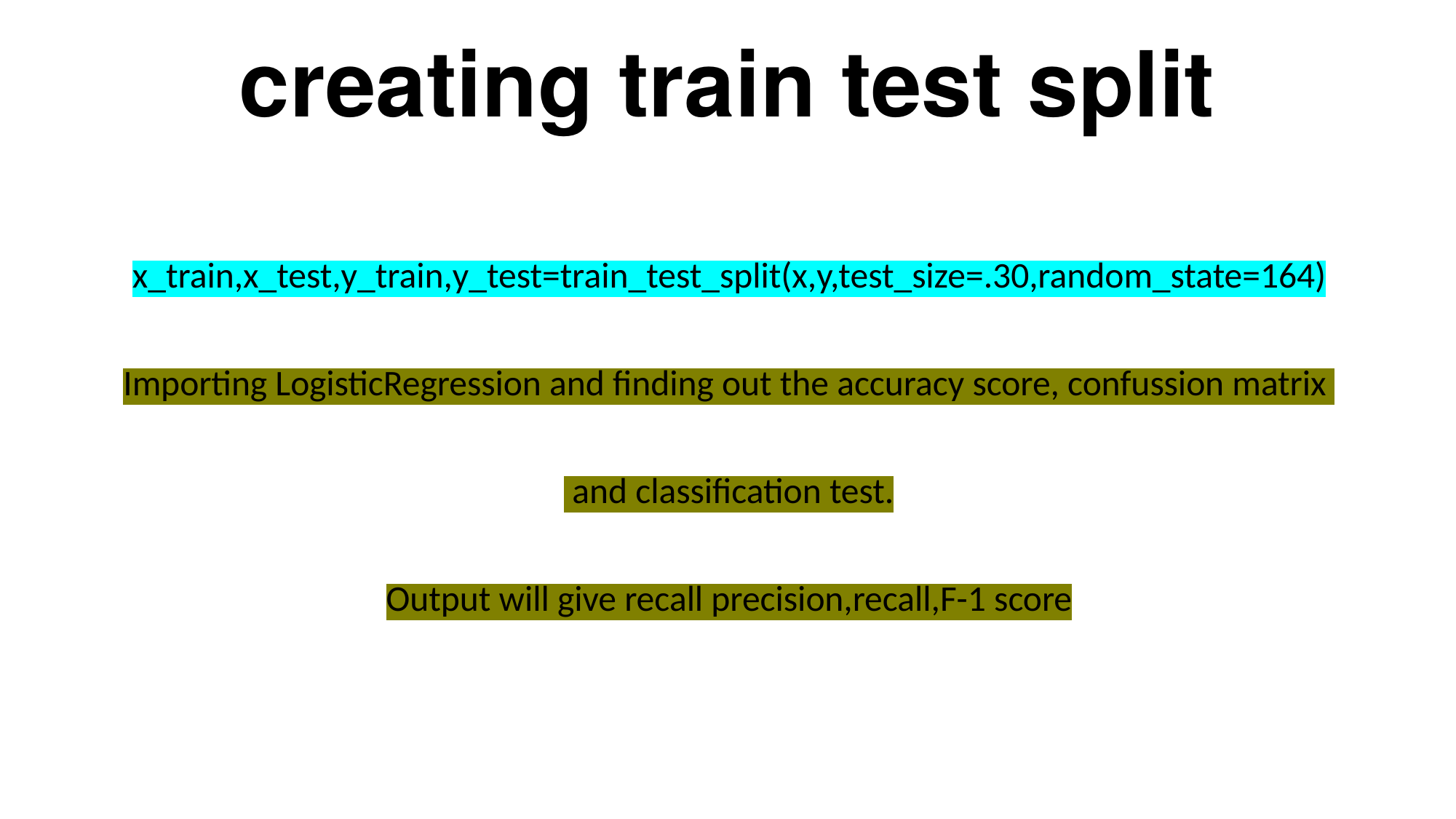

# creating train test split
x_train,x_test,y_train,y_test=train_test_split(x,y,test_size=.30,random_state=164)

Importing LogisticRegression and finding out the accuracy score, confussion matrix

 and classification test.

Output will give recall precision,recall,F-1 score